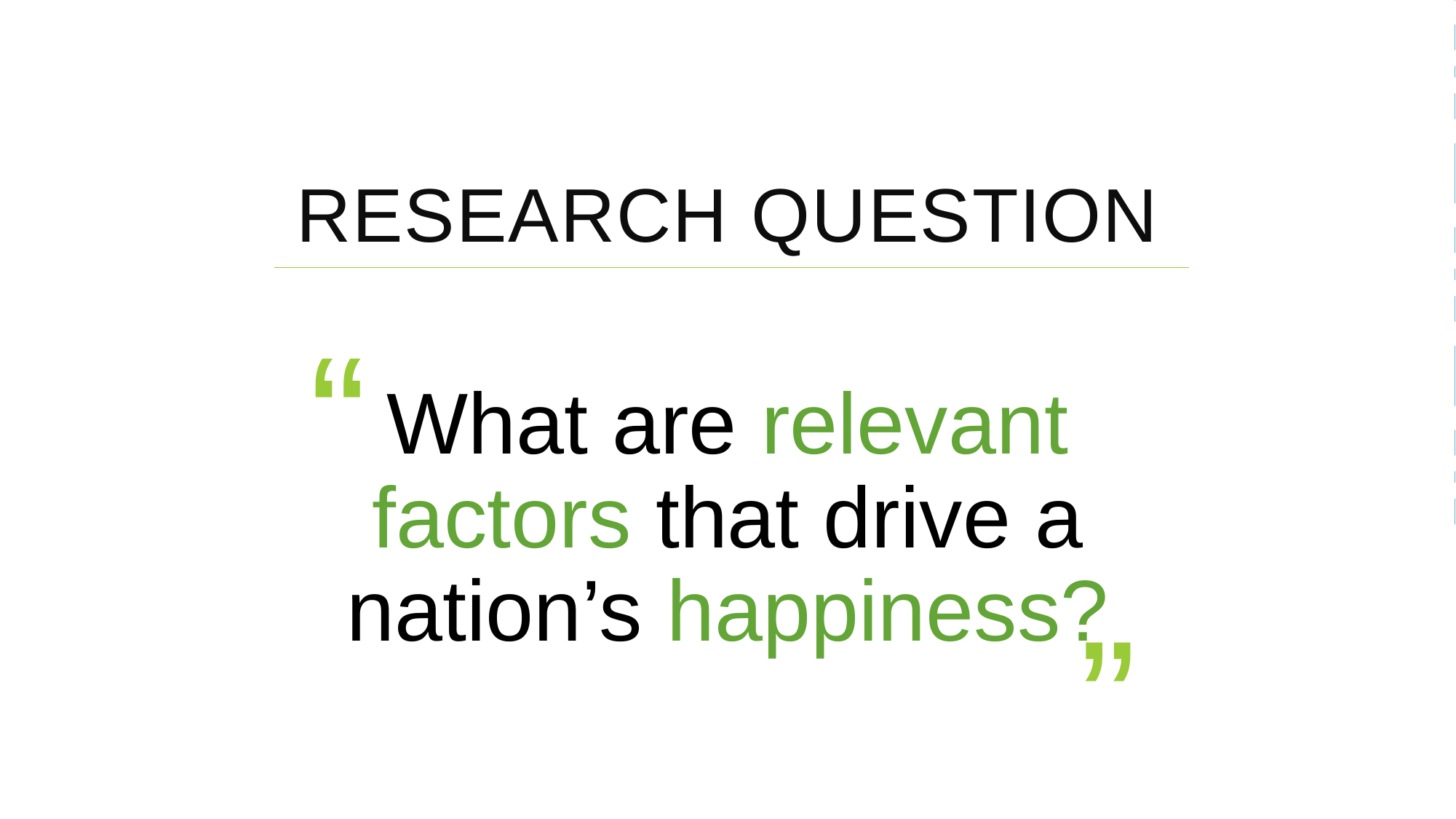

What are relevant factors that drive a nation’s happiness?

# RESEARCH QUESTION
“
What are relevant factors that drive a nation’s happiness?
”